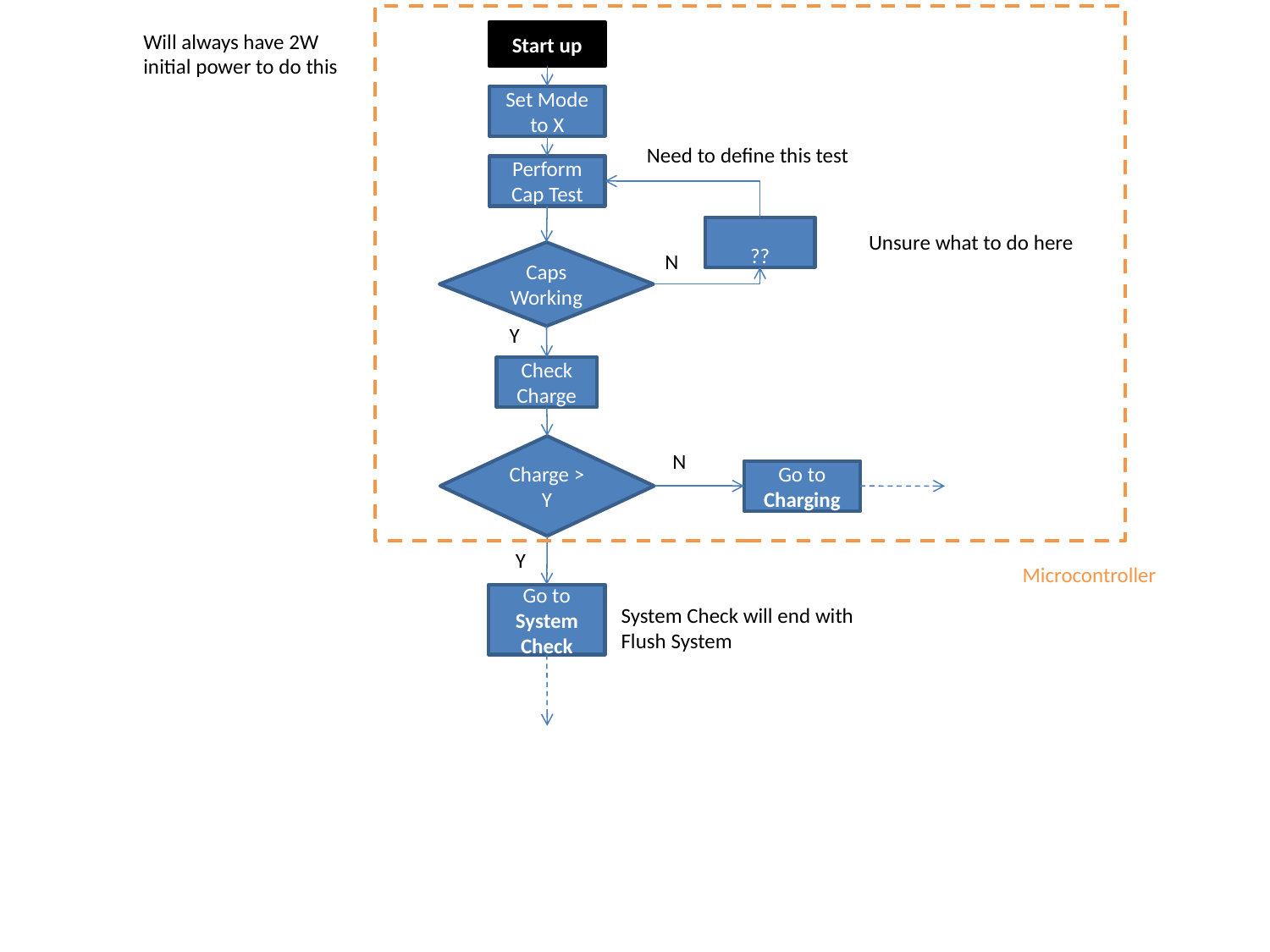

Will always have 2W initial power to do this
Start up
Set Mode to X
Need to define this test
Perform Cap Test
??
Unsure what to do here
N
Caps Working
Y
Check Charge
Charge > Y
N
Go to Charging
Y
Microcontroller
Go to System Check
System Check will end with Flush System